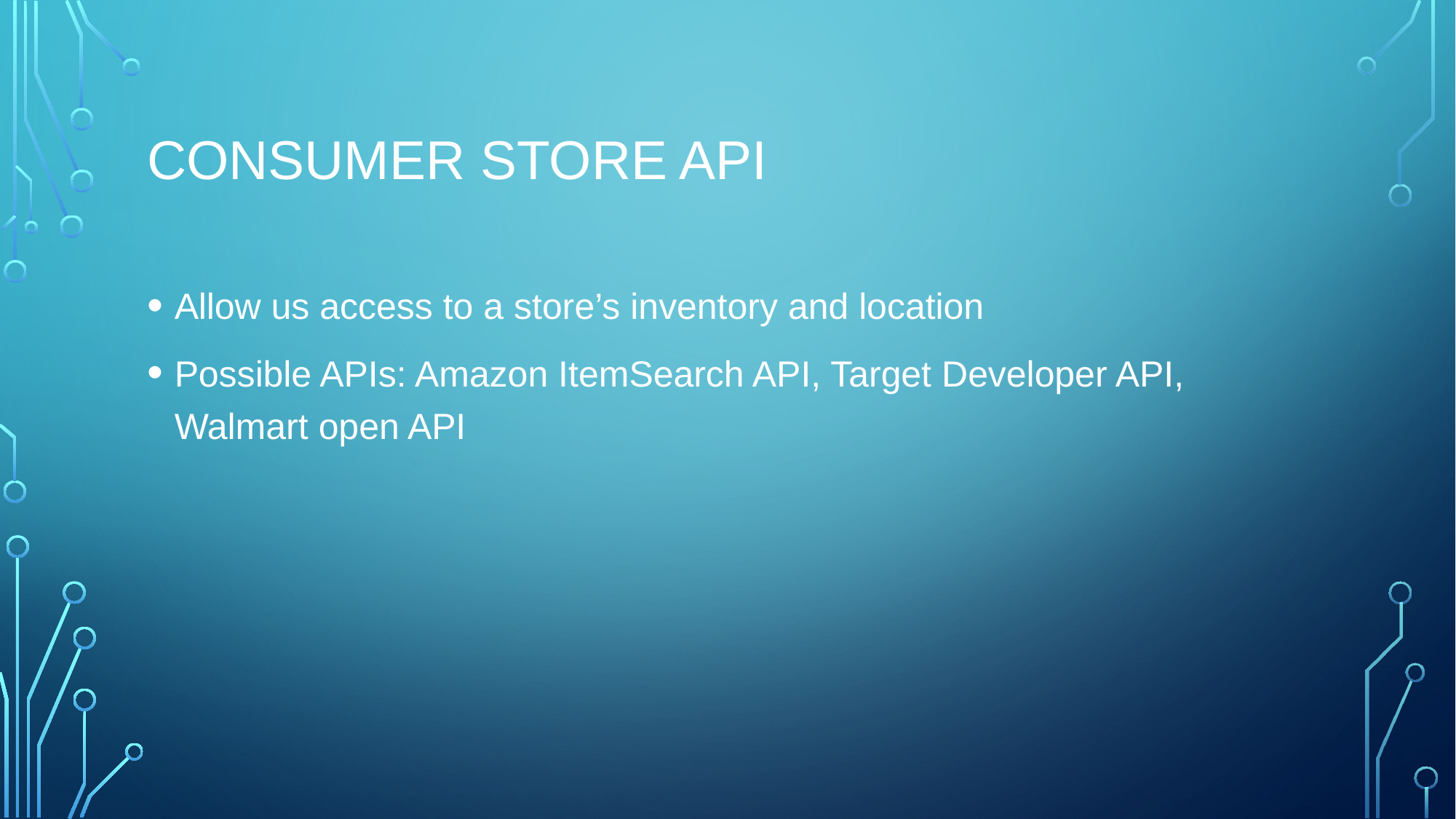

# Consumer Store api
Allow us access to a store’s inventory and location
Possible APIs: Amazon ItemSearch API, Target Developer API, Walmart open API